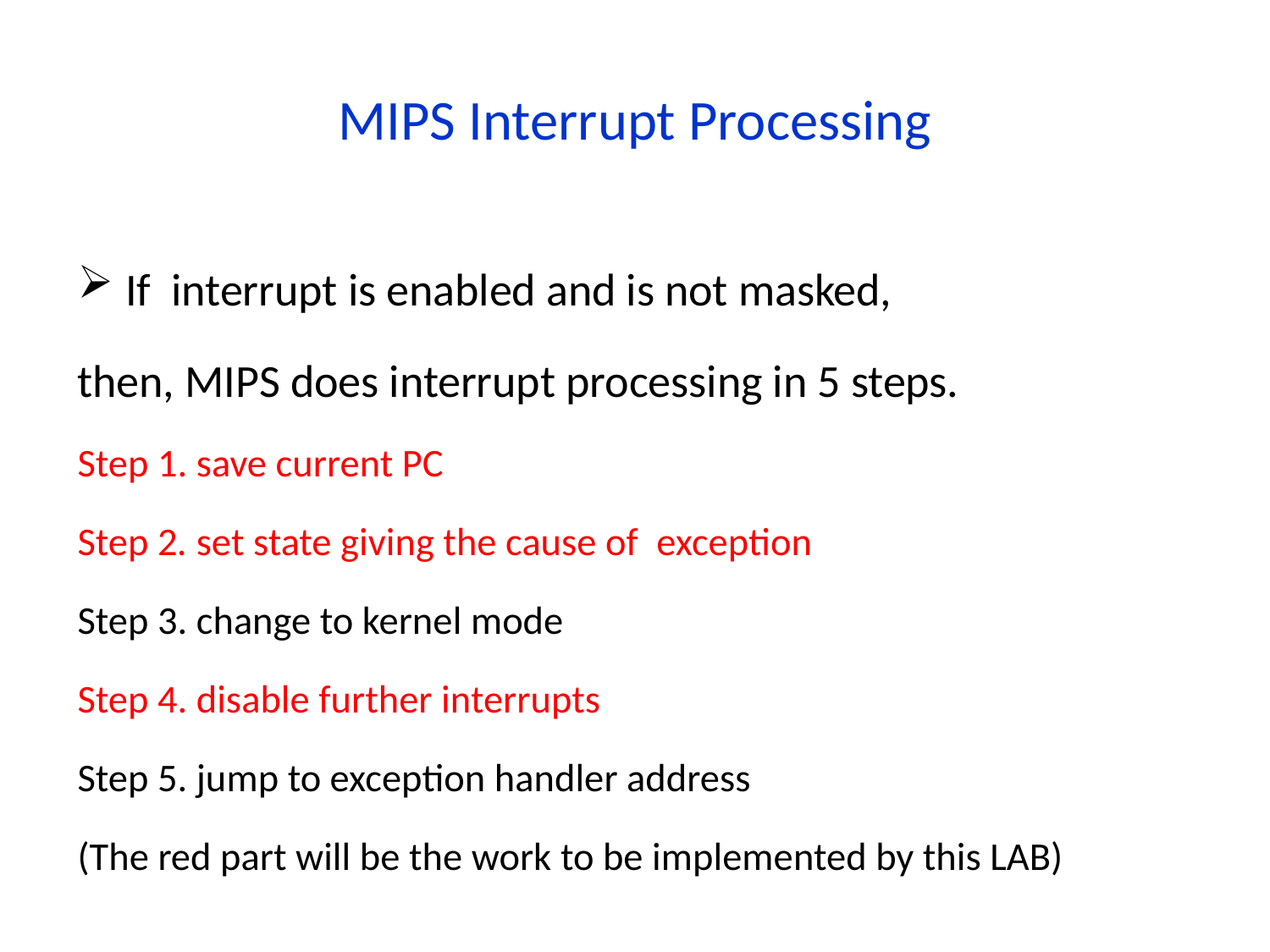

# MIPS Interrupt Processing
If  interrupt is enabled and is not masked,
then, MIPS does interrupt processing in 5 steps.
Step 1. save current PC
Step 2. set state giving the cause of  exception
Step 3. change to kernel mode
Step 4. disable further interrupts
Step 5. jump to exception handler address
(The red part will be the work to be implemented by this LAB)